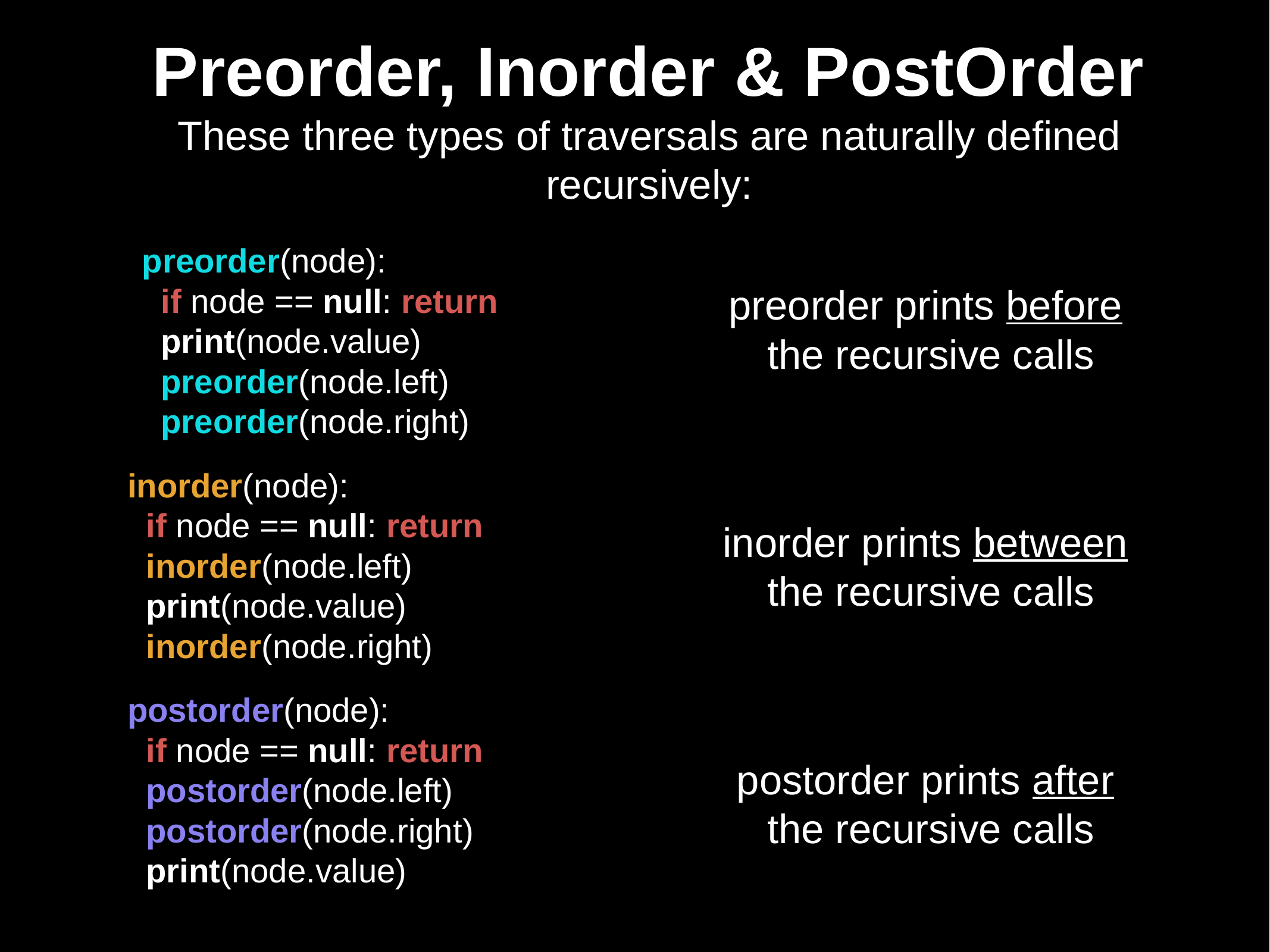

# Preorder, Inorder & PostOrder
These three types of traversals are naturally defined recursively:
preorder(node):
  if node == null: return
  print(node.value)
  preorder(node.left)
  preorder(node.right)
preorder prints before
the recursive calls
inorder(node):
  if node == null: return
  inorder(node.left)
  print(node.value)
  inorder(node.right)
inorder prints between
the recursive calls
postorder(node):
  if node == null: return
  postorder(node.left)
  postorder(node.right)
  print(node.value)
postorder prints after
the recursive calls